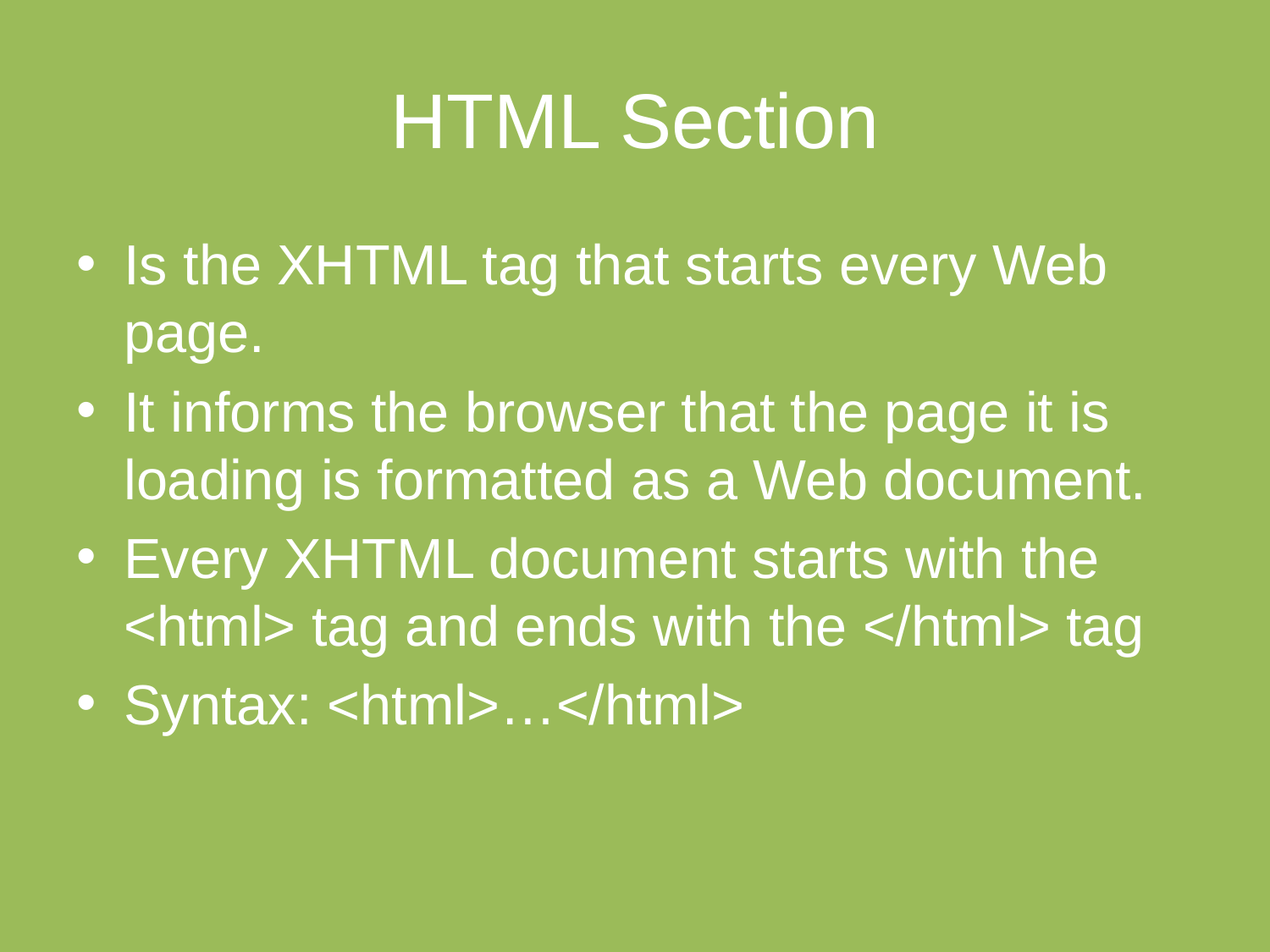

# HTML Section
Is the XHTML tag that starts every Web page.
It informs the browser that the page it is loading is formatted as a Web document.
Every XHTML document starts with the <html> tag and ends with the </html> tag
Syntax: <html>…</html>